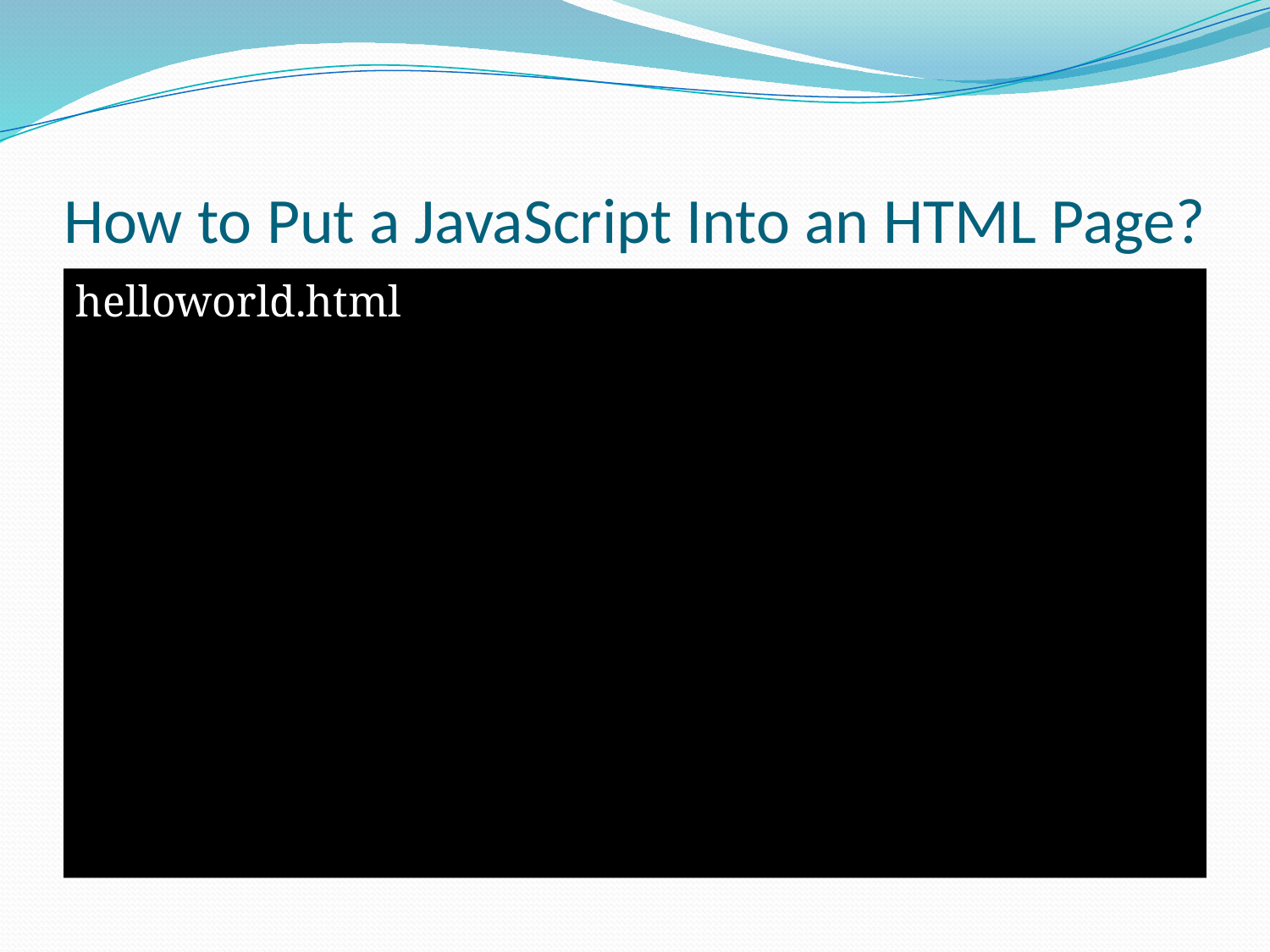

# How to Put a JavaScript Into an HTML Page?
helloworld.html